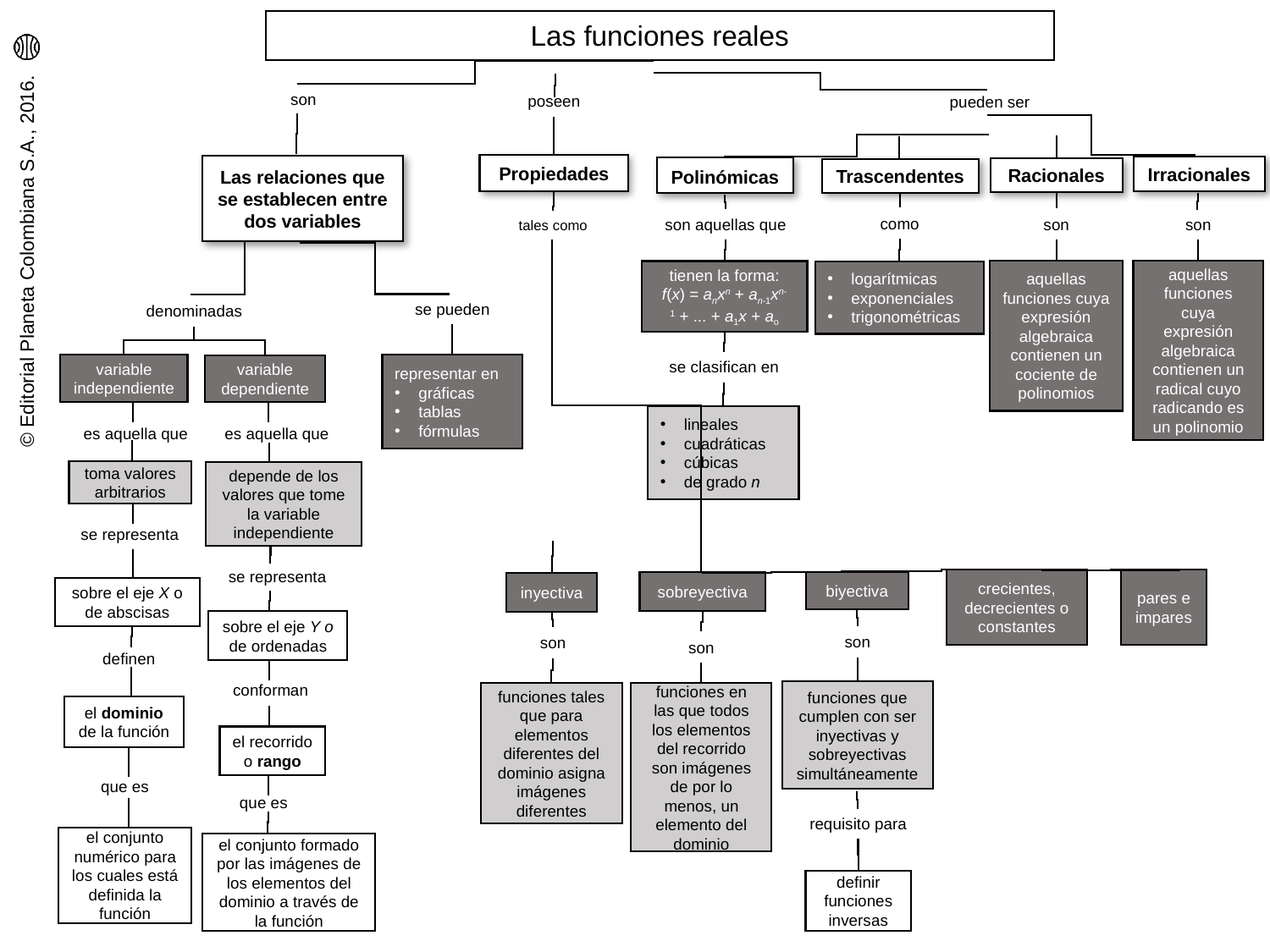

Las funciones reales
son
poseen
pueden ser
Propiedades
Las relaciones que se establecen entre dos variables
Irracionales
Polinómicas
Racionales
Trascendentes
como
son aquellas que
son
son
tales como

aquellas funciones cuya expresión algebraica contienen un radical cuyo radicando es un polinomio

aquellas funciones cuya expresión algebraica contienen un cociente de polinomios

tienen la forma:
f(x) = anxn + an-1xn-1 + ... + a1x + ao

logarítmicas
exponenciales
trigonométricas

se pueden
denominadas
se clasifican en
variable independiente
representar en
gráficas
tablas
fórmulas
variable dependiente
lineales
cuadráticas
cúbicas
de grado n
es aquella que
es aquella que
toma valores arbitrarios
depende de los valores que tome la variable independiente
se representa
se representa
pares e impares
crecientes, decrecientes o constantes
sobreyectiva
biyectiva
inyectiva
sobre el eje X o de abscisas
sobre el eje Y o de ordenadas
son
son
son
definen
conforman
funciones que cumplen con ser inyectivas y sobreyectivas simultáneamente
funciones tales que para elementos diferentes del dominio asigna imágenes diferentes
funciones en las que todos los elementos del recorrido son imágenes de por lo menos, un elemento del dominio
el dominio de la función
el recorrido o rango
que es
que es
requisito para
el conjunto numérico para los cuales está definida la función
el conjunto formado por las imágenes de los elementos del dominio a través de la función
definir
funciones inversas